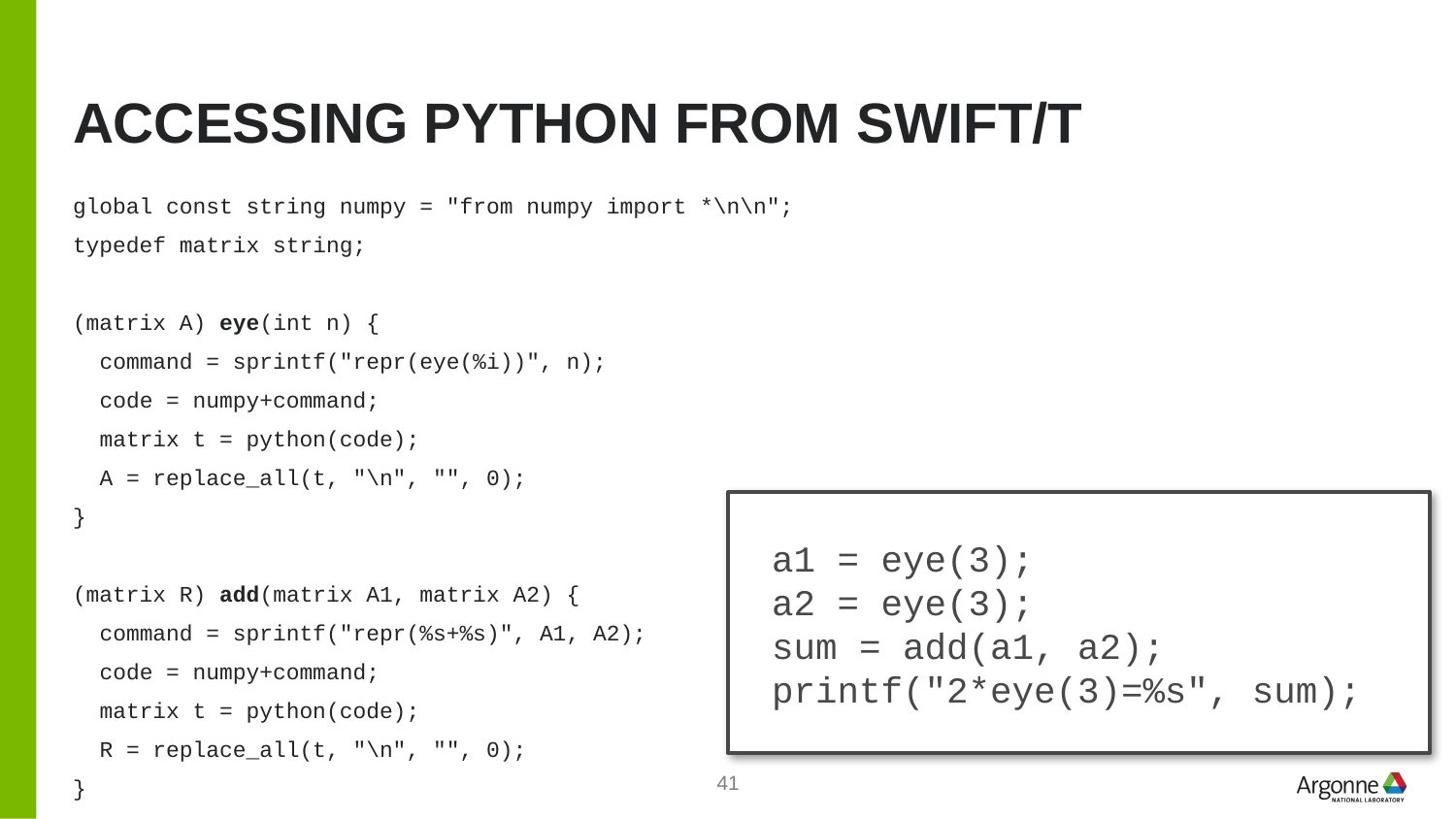

# Accessing python from swift/t

global const string numpy = "from numpy import *\n\n";
typedef matrix string;

(matrix A) eye(int n) {
  command = sprintf("repr(eye(%i))", n);
  code = numpy+command;
  matrix t = python(code);
  A = replace_all(t, "\n", "", 0);
}

(matrix R) add(matrix A1, matrix A2) {
  command = sprintf("repr(%s+%s)", A1, A2);
  code = numpy+command;
  matrix t = python(code);
  R = replace_all(t, "\n", "", 0);
}

a1 = eye(3);
a2 = eye(3);
sum = add(a1, a2);
printf("2*eye(3)=%s", sum);
41